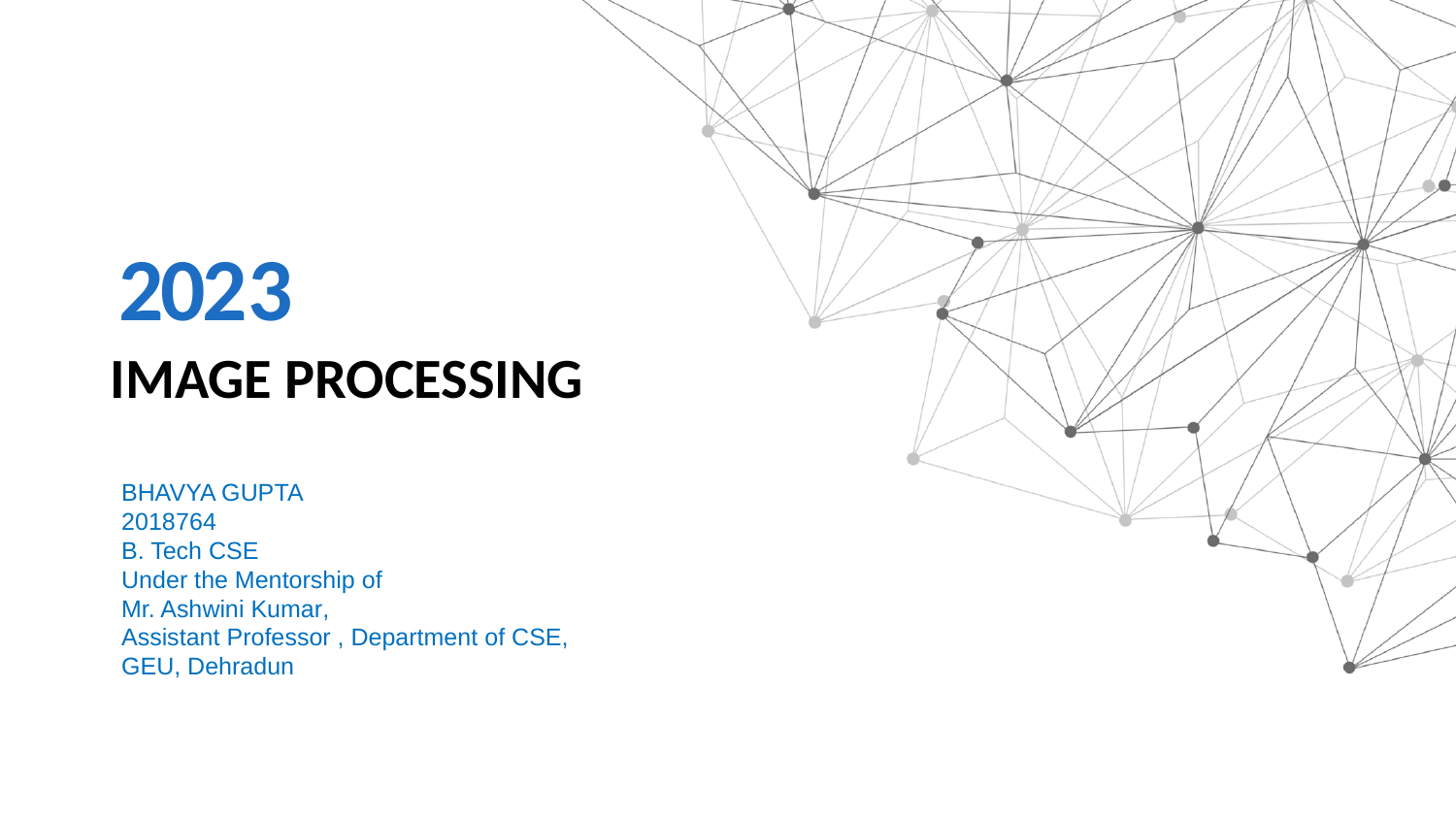

2023
IMAGE PROCESSING
BHAVYA GUPTA
2018764
B. Tech CSE
Under the Mentorship of
Mr. Ashwini Kumar,
Assistant Professor , Department of CSE,
GEU, Dehradun